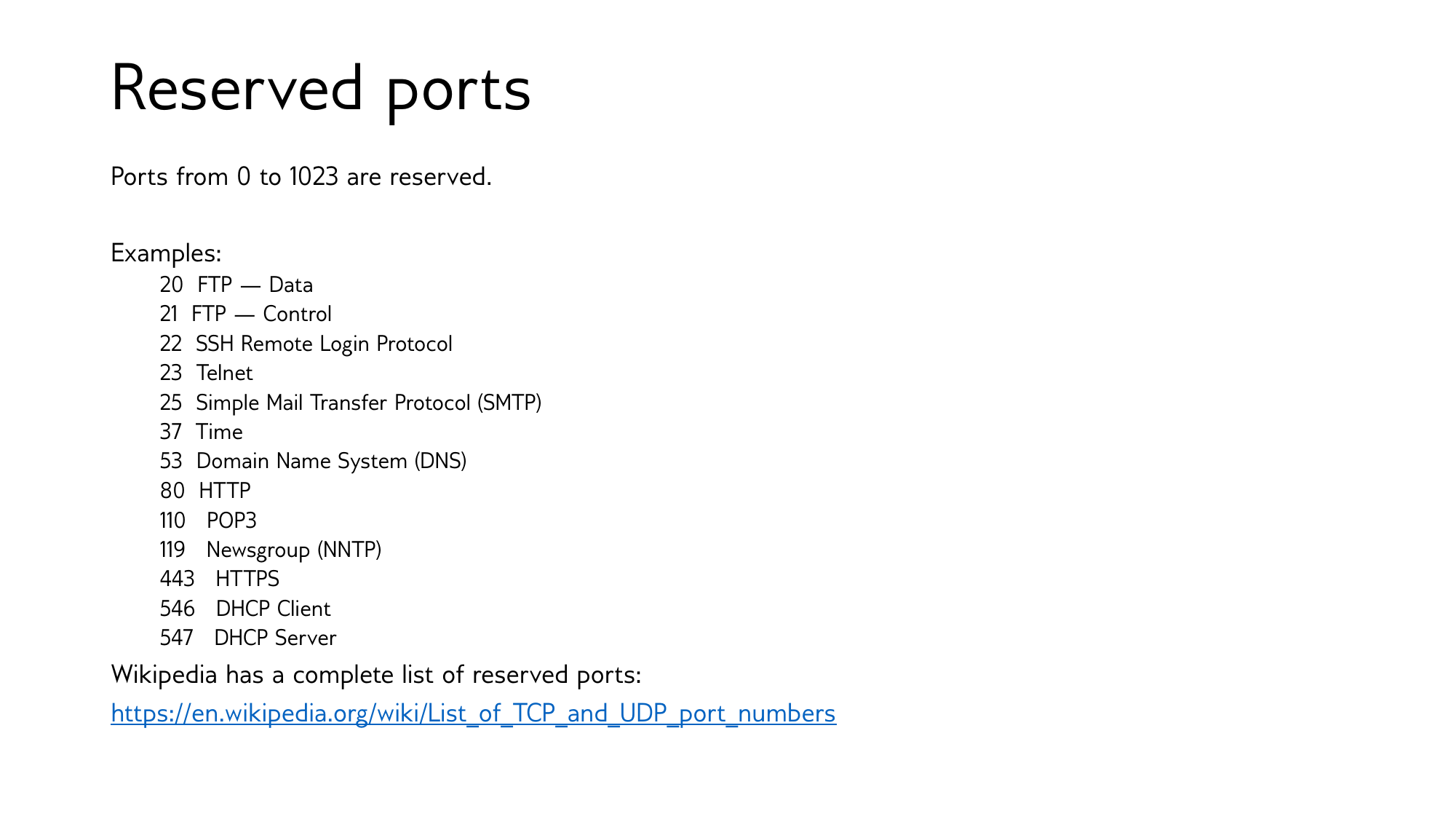

# Reserved ports
Ports from 0 to 1023 are reserved.

Examples:
20  FTP — Data
21  FTP — Control
22  SSH Remote Login Protocol
23  Telnet
25  Simple Mail Transfer Protocol (SMTP)
37  Time
53  Domain Name System (DNS)
80  HTTP
110   POP3
119   Newsgroup (NNTP)
443   HTTPS
546   DHCP Client
547   DHCP Server
Wikipedia has a complete list of reserved ports:
https://en.wikipedia.org/wiki/List_of_TCP_and_UDP_port_numbers